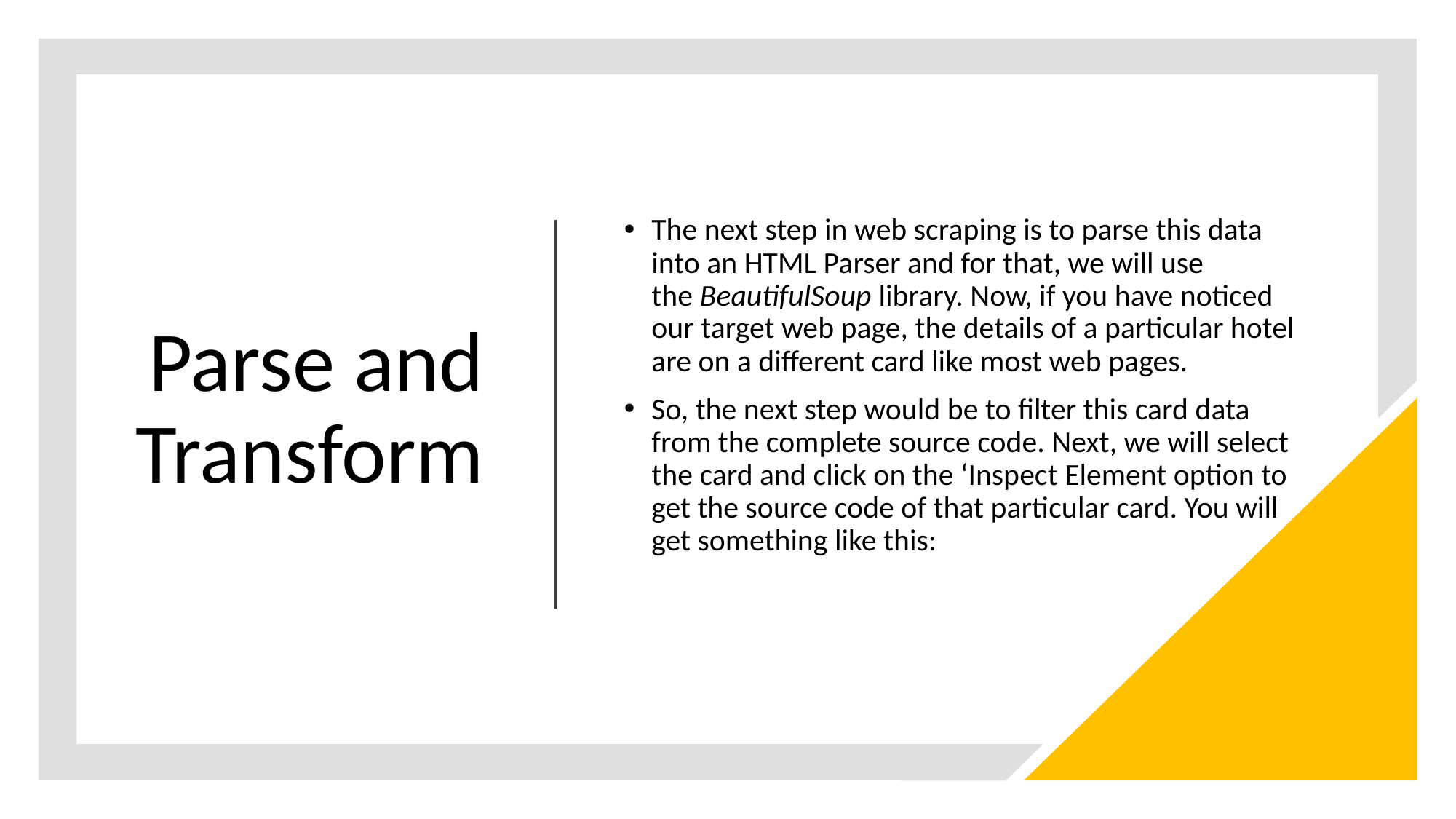

# Parse and Transform
The next step in web scraping is to parse this data into an HTML Parser and for that, we will use the BeautifulSoup library. Now, if you have noticed our target web page, the details of a particular hotel are on a different card like most web pages.
So, the next step would be to filter this card data from the complete source code. Next, we will select the card and click on the ‘Inspect Element option to get the source code of that particular card. You will get something like this: